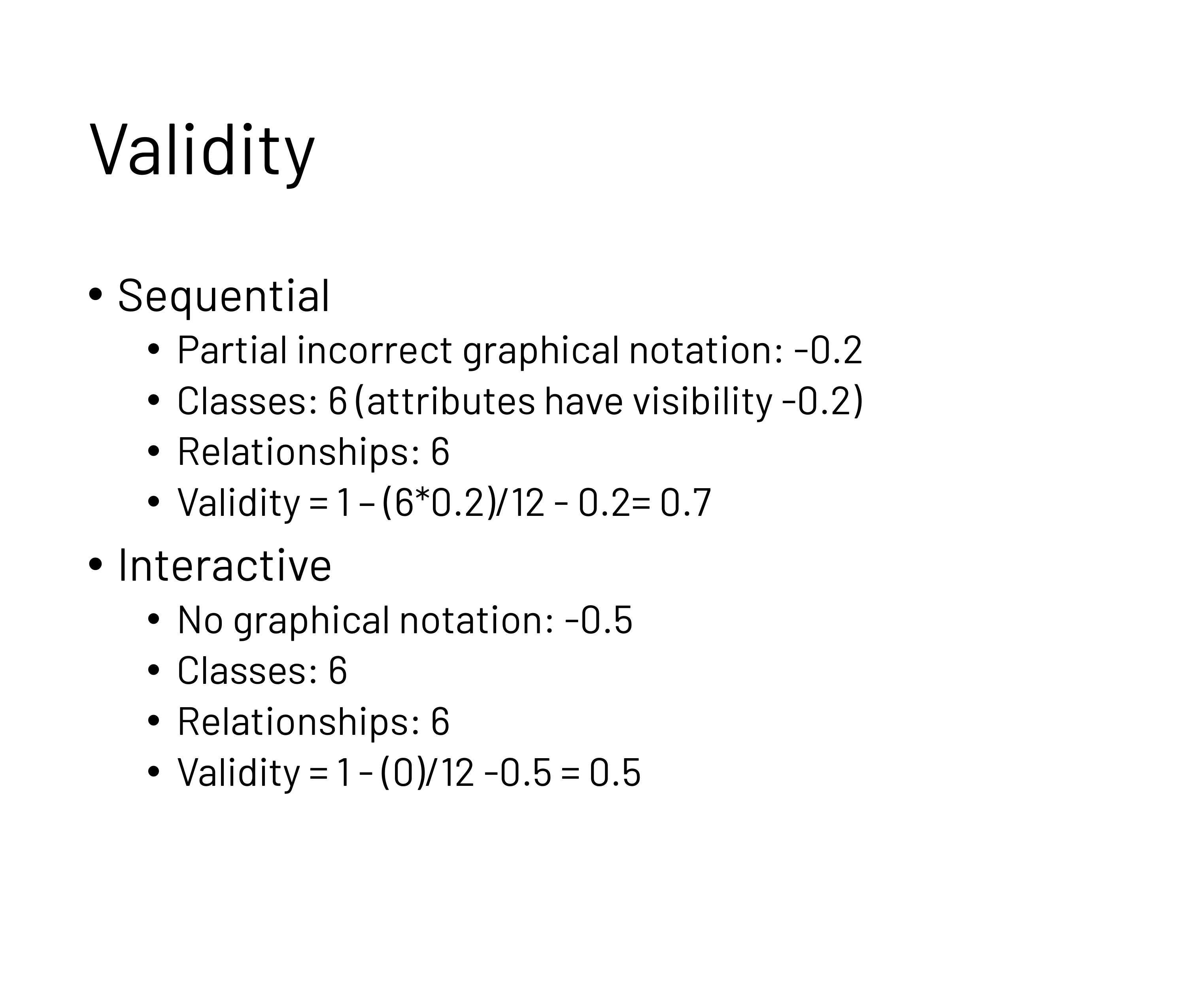

# Validity
Sequential
Partial incorrect graphical notation: -0.2
Classes: 6 (attributes have visibility -0.2)
Relationships: 6
Validity = 1 – (6*0.2)/12 - 0.2= 0.7
Interactive
No graphical notation: -0.5
Classes: 6
Relationships: 6
Validity = 1 - (0)/12 -0.5 = 0.5